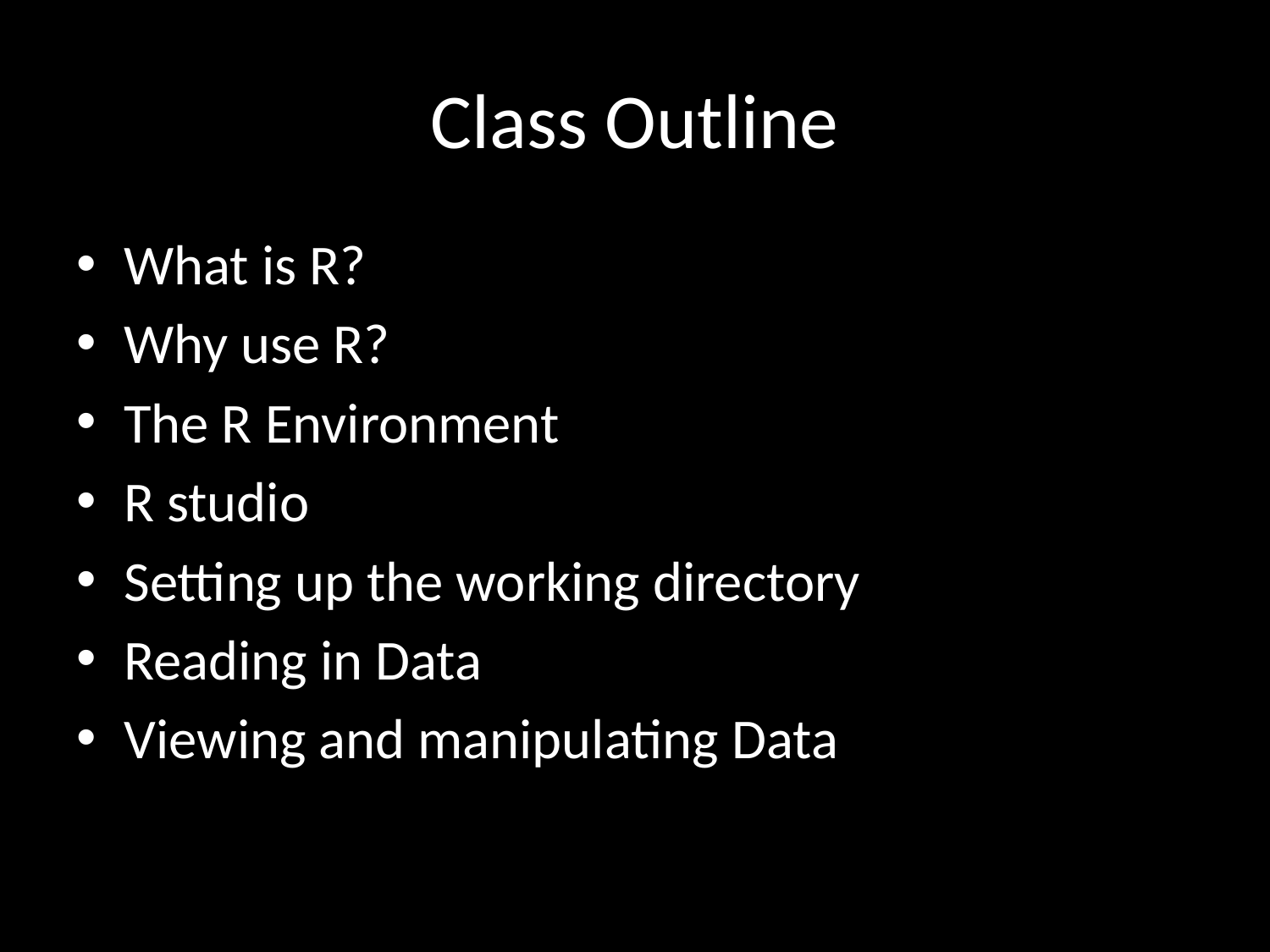

# Class Outline
What is R?
Why use R?
The R Environment
R studio
Setting up the working directory
Reading in Data
Viewing and manipulating Data